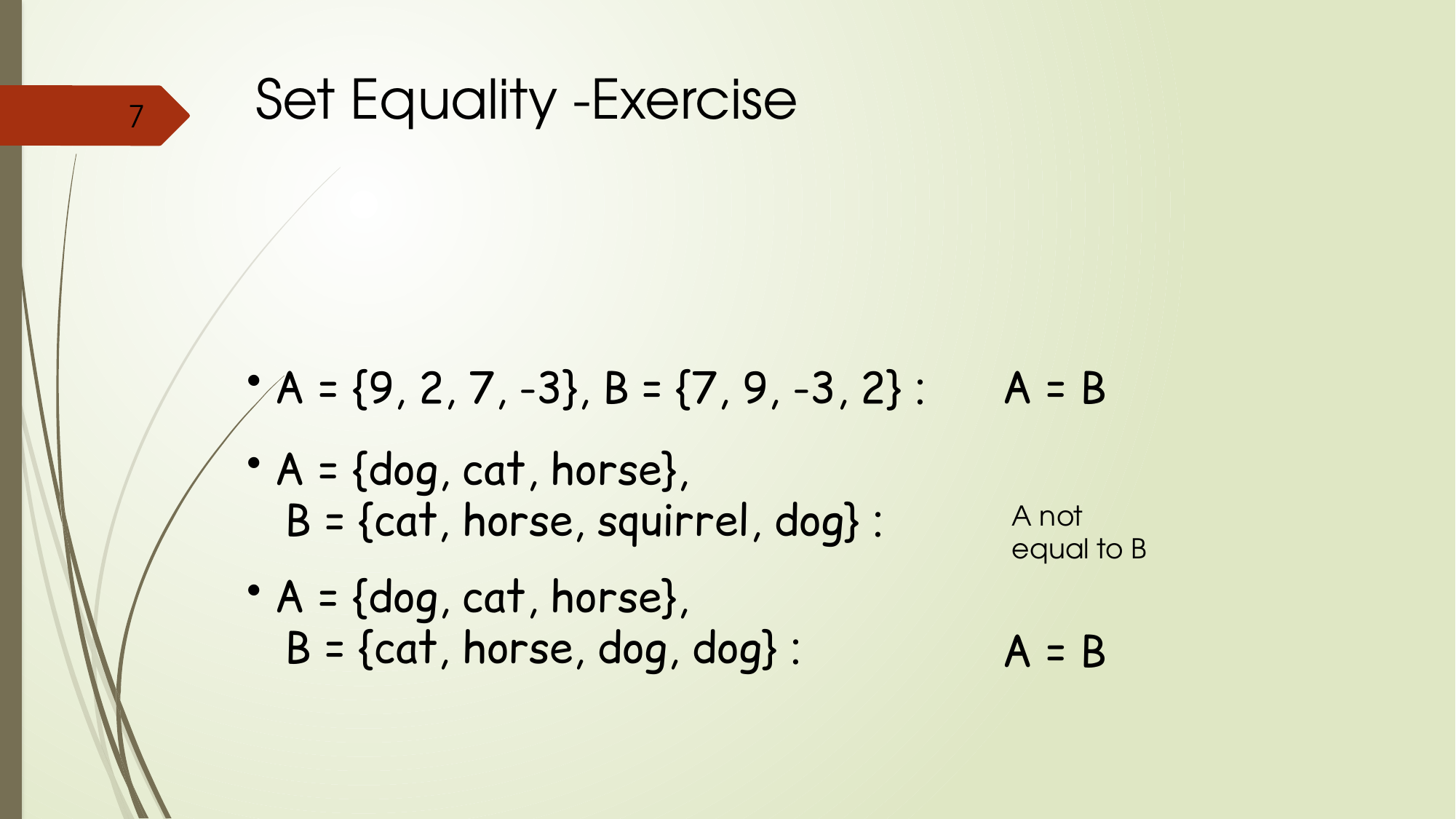

# Set Equality -Exercise
7
 A = {9, 2, 7, -3}, B = {7, 9, -3, 2} :
A = B
 A = {dog, cat, horse},
   B = {cat, horse, squirrel, dog} :
A not equal to B
 A = {dog, cat, horse},
   B = {cat, horse, dog, dog} :
A = B